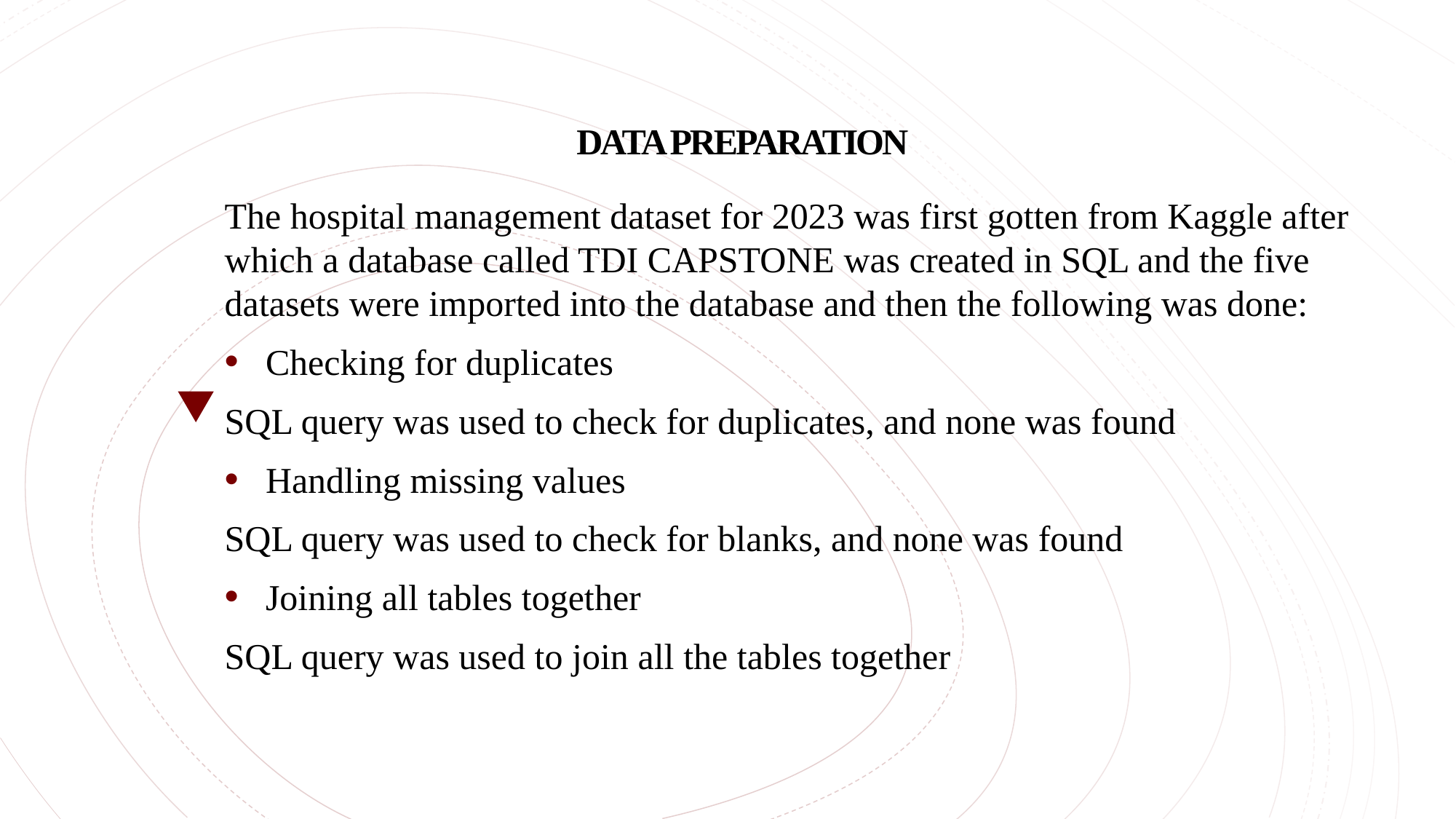

# DATA PREPARATION
The hospital management dataset for 2023 was first gotten from Kaggle after which a database called TDI CAPSTONE was created in SQL and the five datasets were imported into the database and then the following was done:
Checking for duplicates
SQL query was used to check for duplicates, and none was found
Handling missing values
SQL query was used to check for blanks, and none was found
Joining all tables together
SQL query was used to join all the tables together